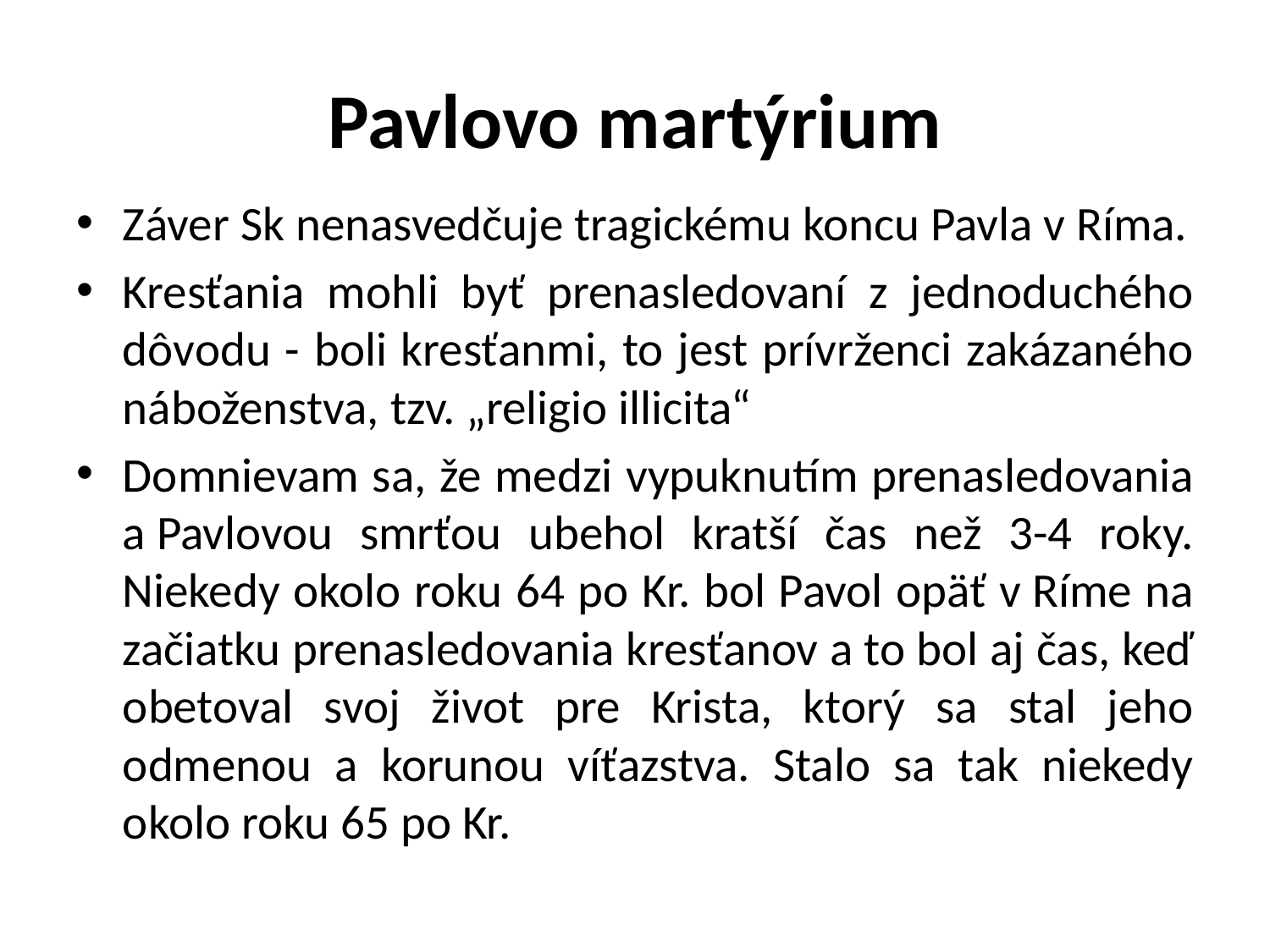

# Pavlovo martýrium
Záver Sk nenasvedčuje tragickému koncu Pavla v Ríma.
Kresťania mohli byť prenasledovaní z jednoduchého dôvodu - boli kresťanmi, to jest prívrženci zakázaného náboženstva, tzv. „religio illicita“
Domnievam sa, že medzi vypuknutím prenasledovania a Pavlovou smrťou ubehol kratší čas než 3-4 roky. Niekedy okolo roku 64 po Kr. bol Pavol opäť v Ríme na začiatku prenasledovania kresťanov a to bol aj čas, keď obetoval svoj život pre Krista, ktorý sa stal jeho odmenou a korunou víťazstva. Stalo sa tak niekedy okolo roku 65 po Kr.